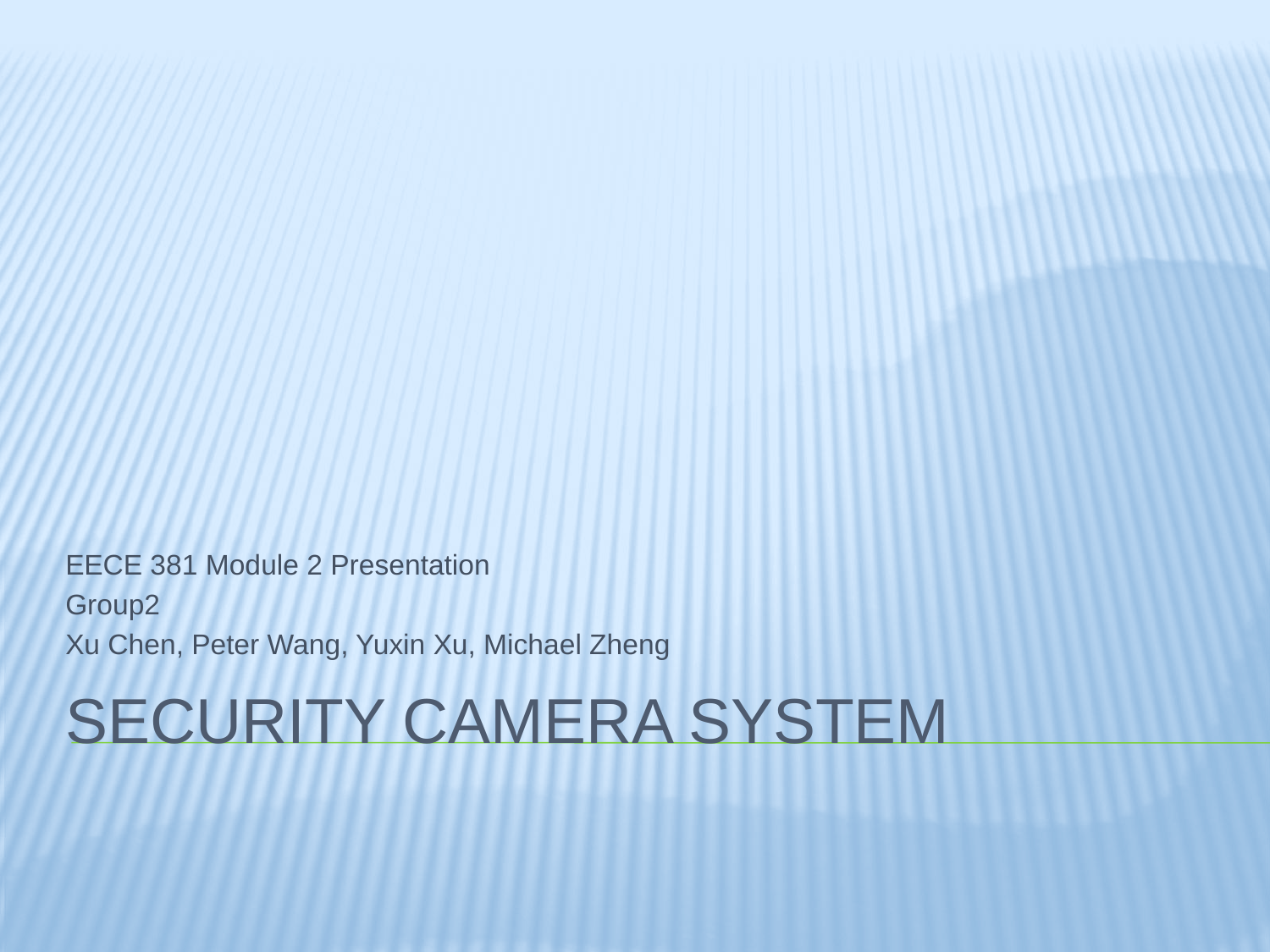

EECE 381 Module 2 Presentation
Group2
Xu Chen, Peter Wang, Yuxin Xu, Michael Zheng
# Security camera System